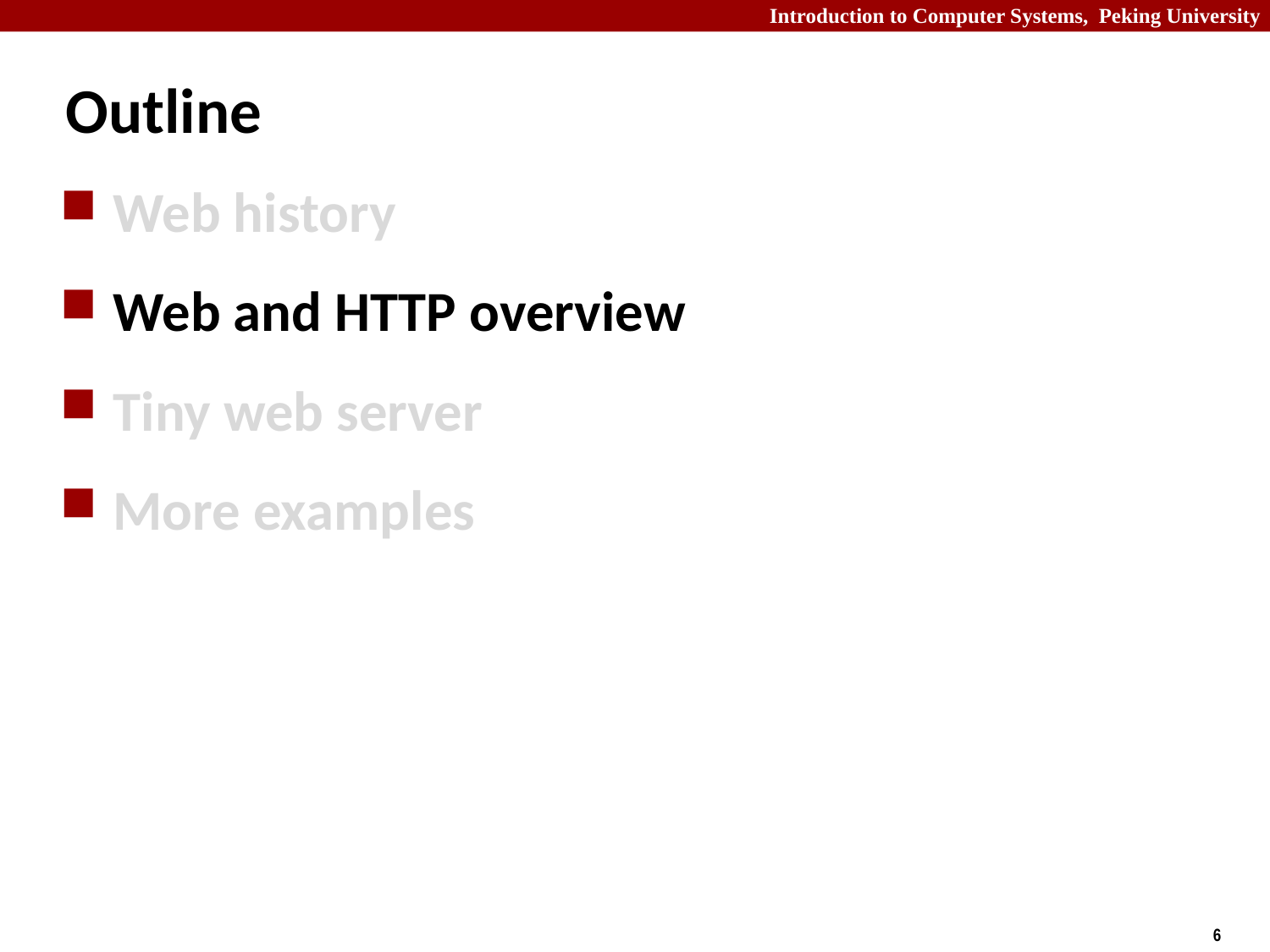

# Outline
Web history
Web and HTTP overview
Tiny web server
More examples